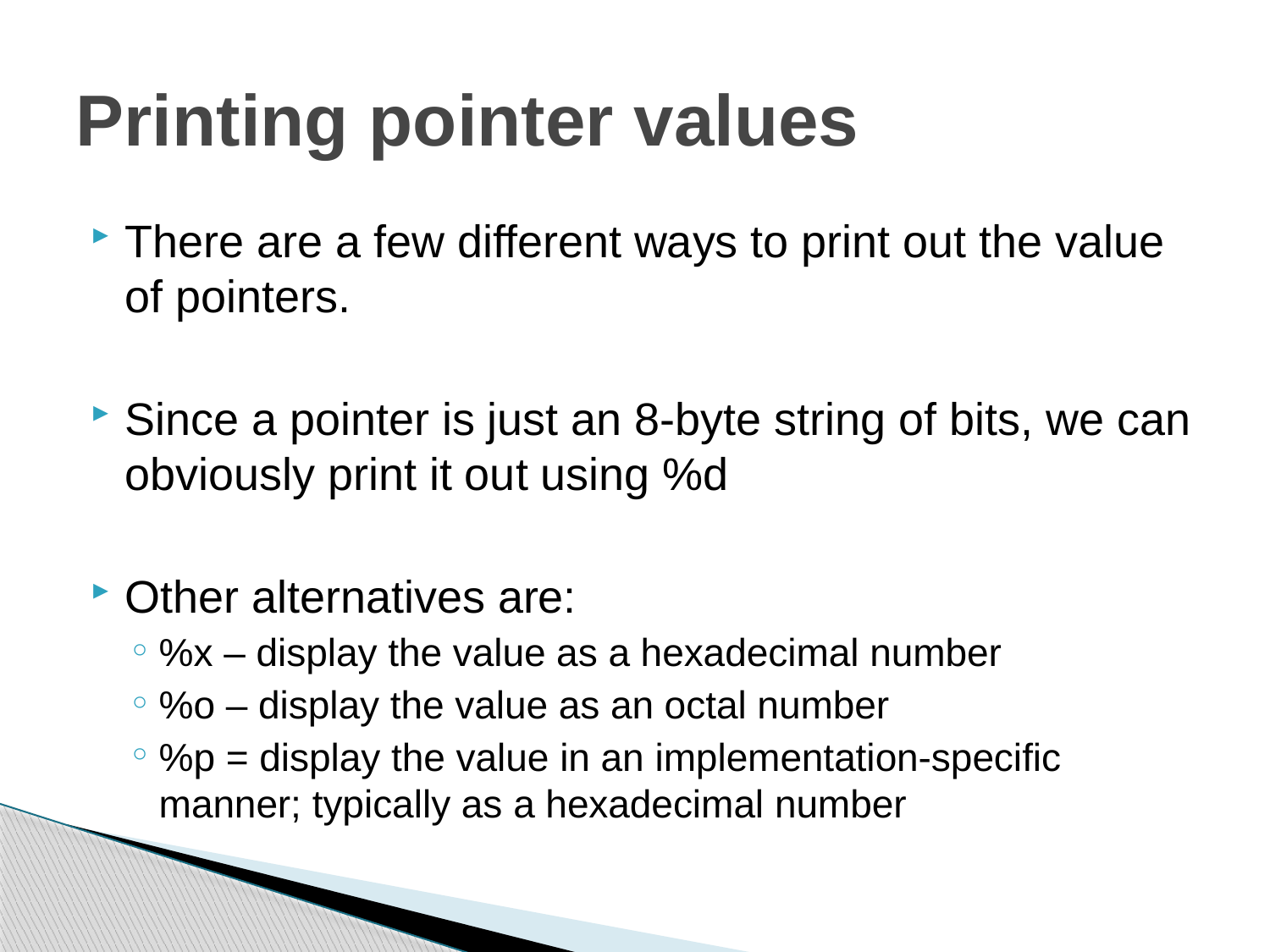

# Printing pointer values
There are a few different ways to print out the value of pointers.

Since a pointer is just an 8-byte string of bits, we can obviously print it out using %d

Other alternatives are:
%x – display the value as a hexadecimal number
%o – display the value as an octal number
%p = display the value in an implementation-specific manner; typically as a hexadecimal number